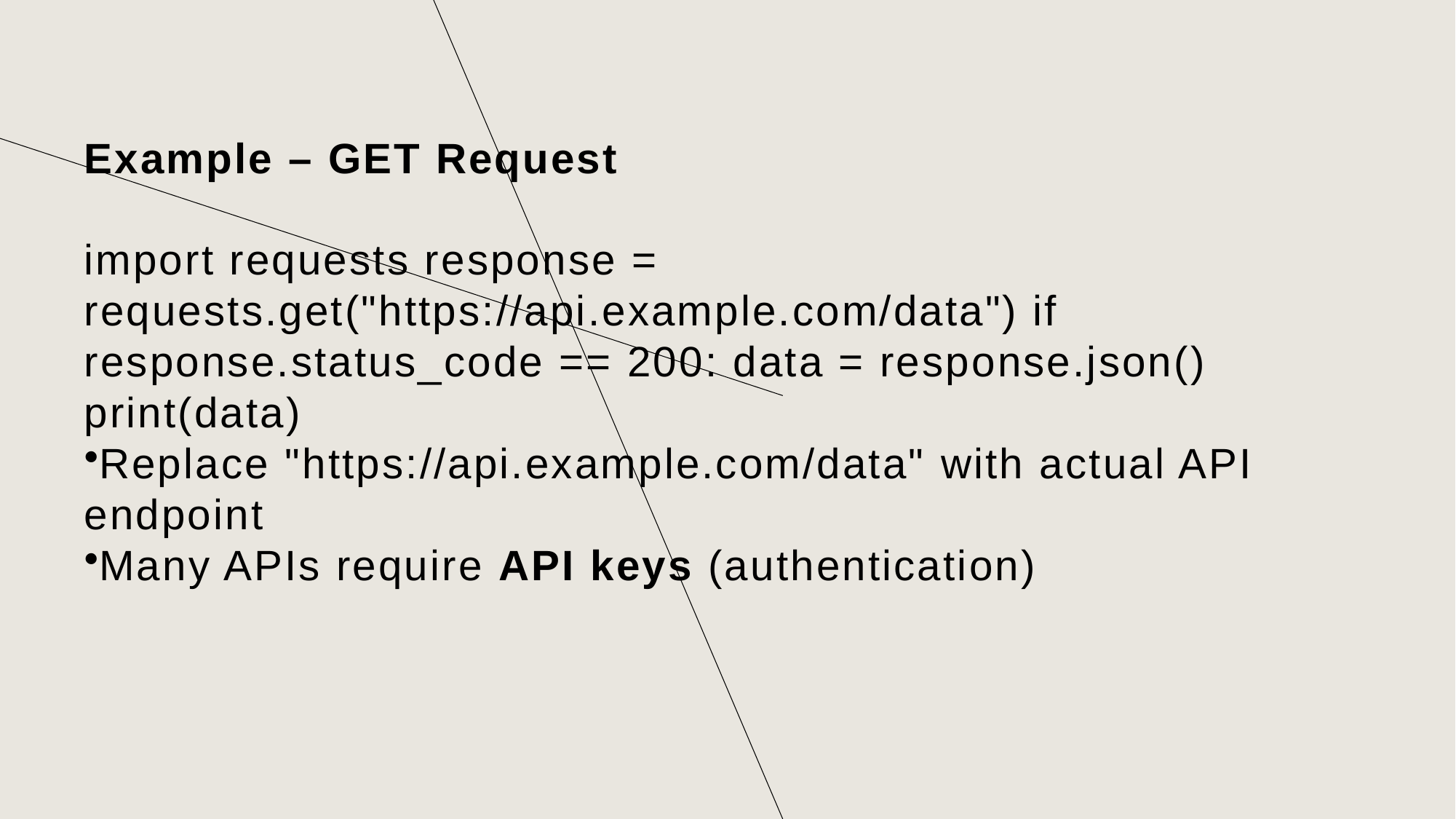

# Example – GET Request
import requests response = requests.get("https://api.example.com/data") if response.status_code == 200: data = response.json() print(data)
Replace "https://api.example.com/data" with actual API endpoint
Many APIs require API keys (authentication)